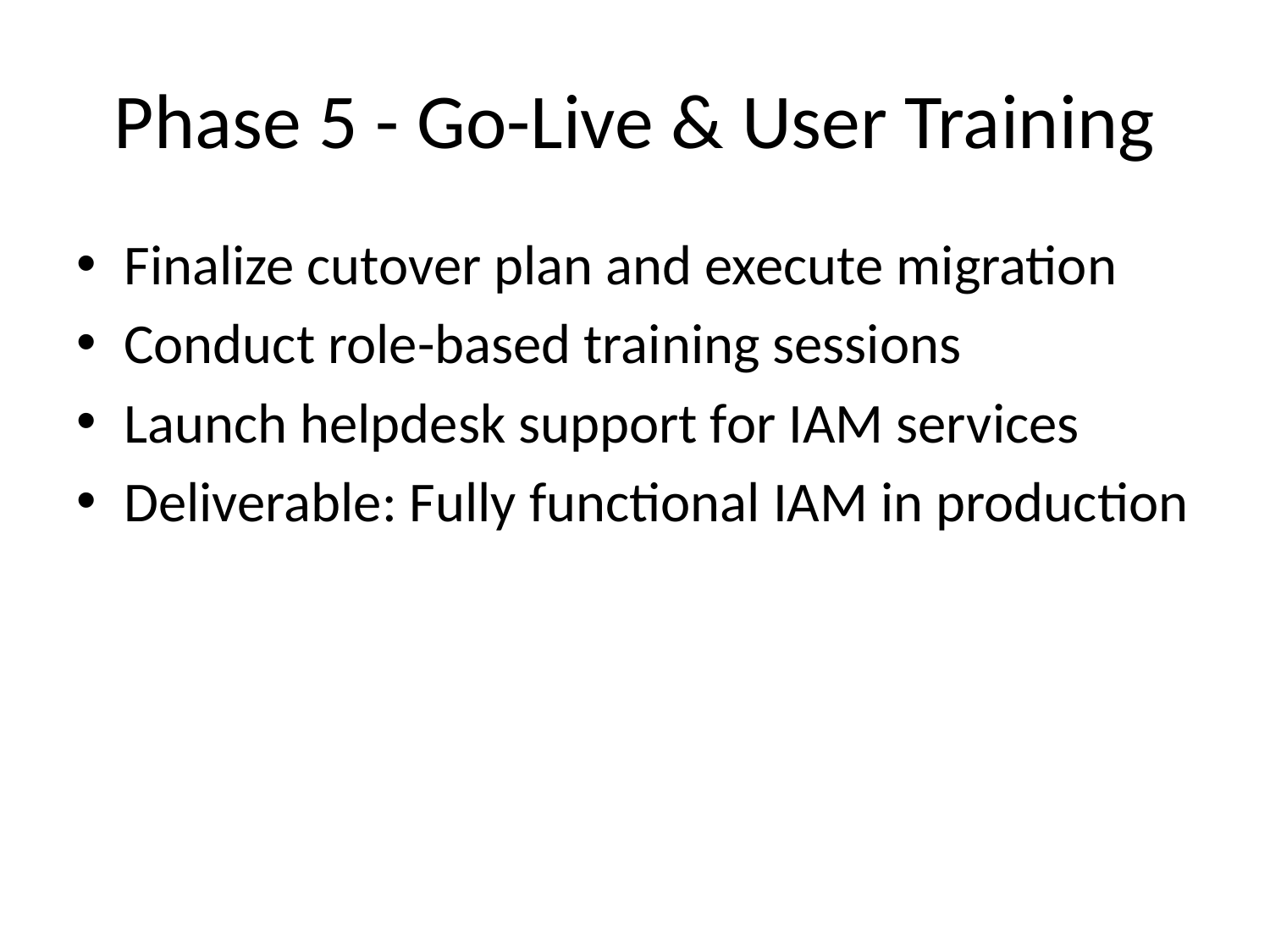

# Phase 5 - Go-Live & User Training
Finalize cutover plan and execute migration
Conduct role-based training sessions
Launch helpdesk support for IAM services
Deliverable: Fully functional IAM in production